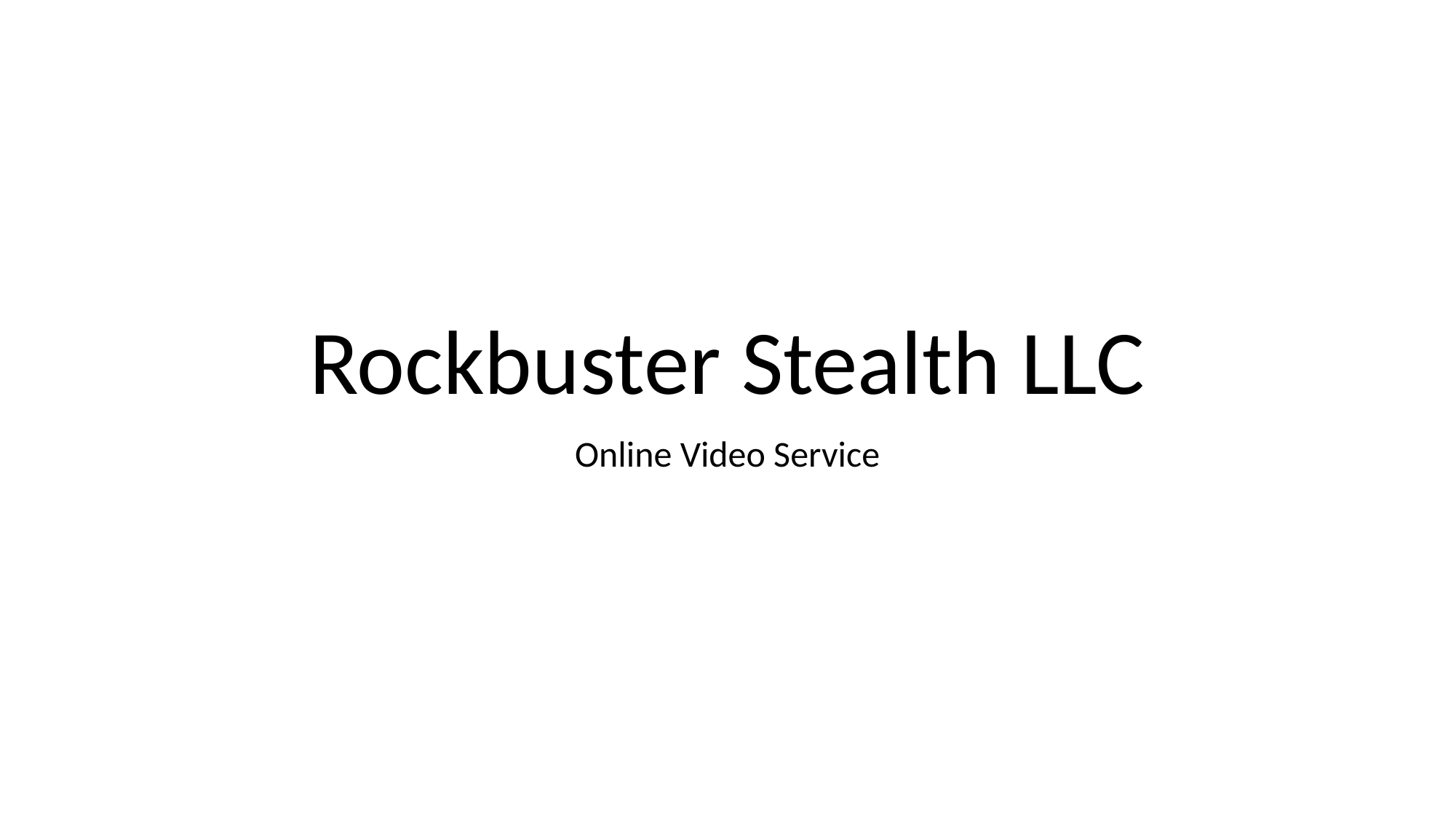

# Rockbuster Stealth LLC
Online Video Service